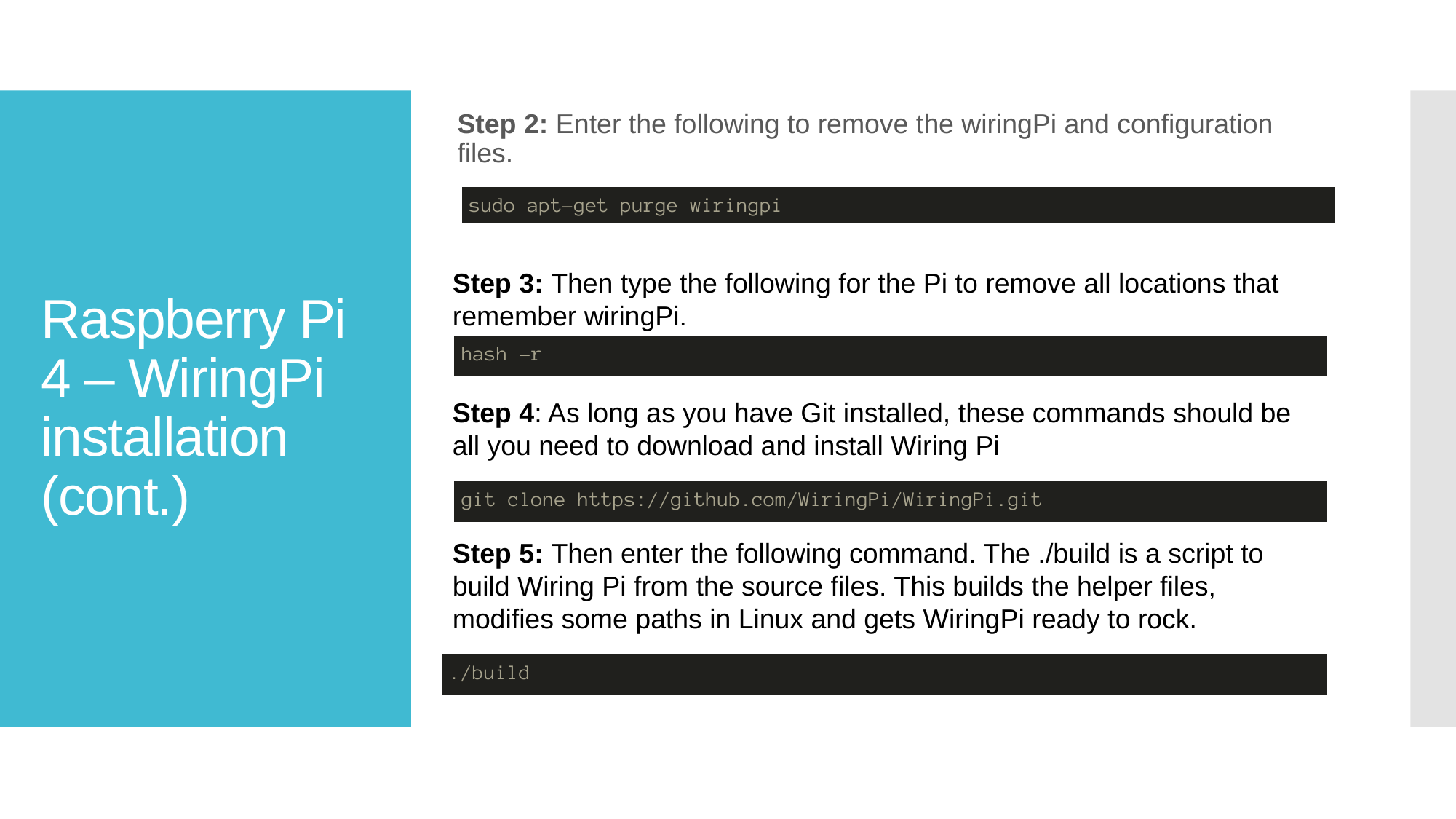

Step 2: Enter the following to remove the wiringPi and configuration files.

# Raspberry Pi 4 – WiringPi installation (cont.)
| sudo apt-get purge wiringpi |
| --- |
Step 3: Then type the following for the Pi to remove all locations that remember wiringPi.
| hash -r |
| --- |
Step 4: As long as you have Git installed, these commands should be all you need to download and install Wiring Pi
| git clone https://github.com/WiringPi/WiringPi.git |
| --- |
Step 5: Then enter the following command. The ./build is a script to build Wiring Pi from the source files. This builds the helper files, modifies some paths in Linux and gets WiringPi ready to rock.
| ./build |
| --- |